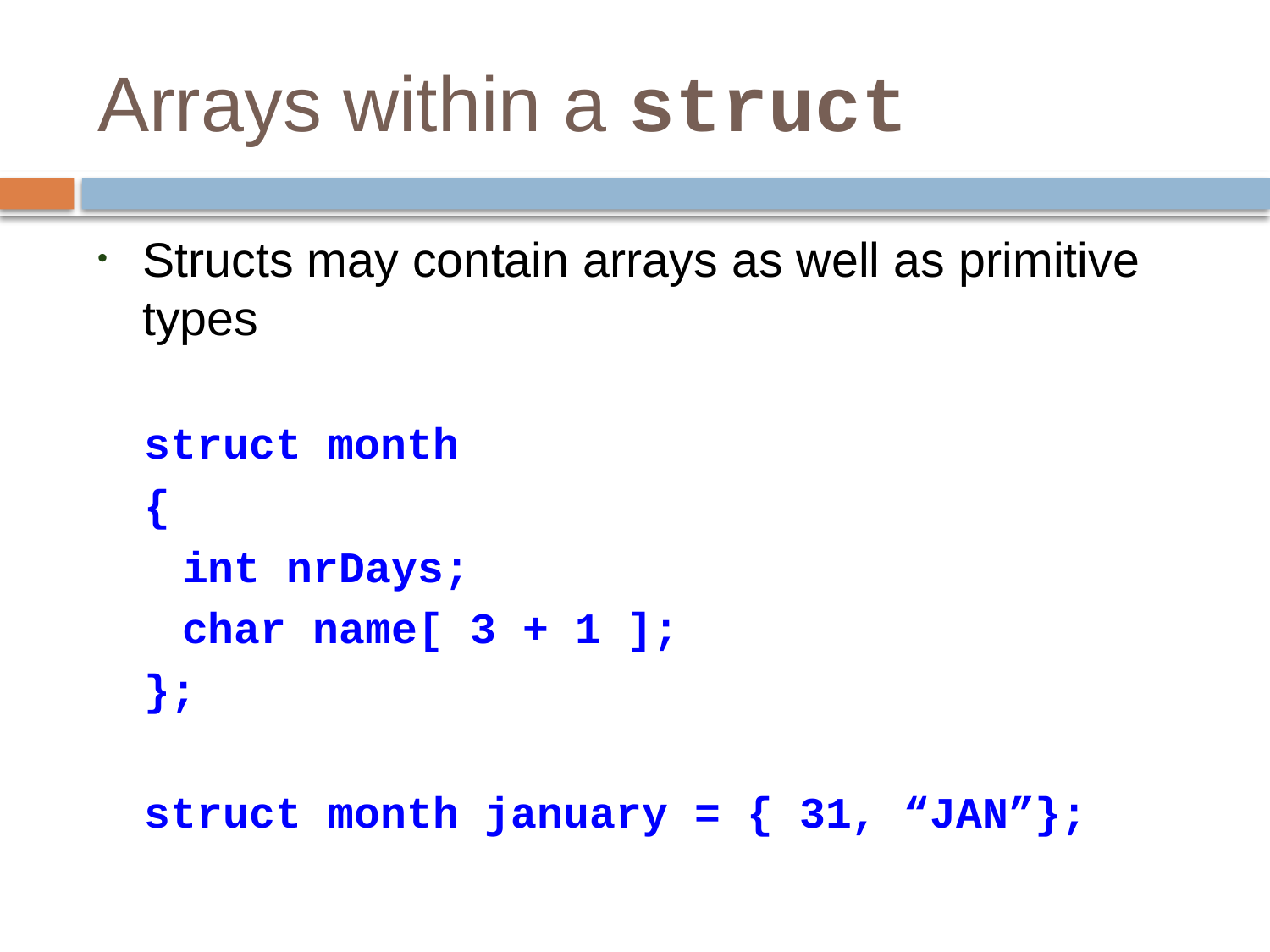

# Arrays within a struct
Structs may contain arrays as well as primitive types

struct month
{
	int nrDays;
	char name[ 3 + 1 ];
};

struct month january = { 31, “JAN”};